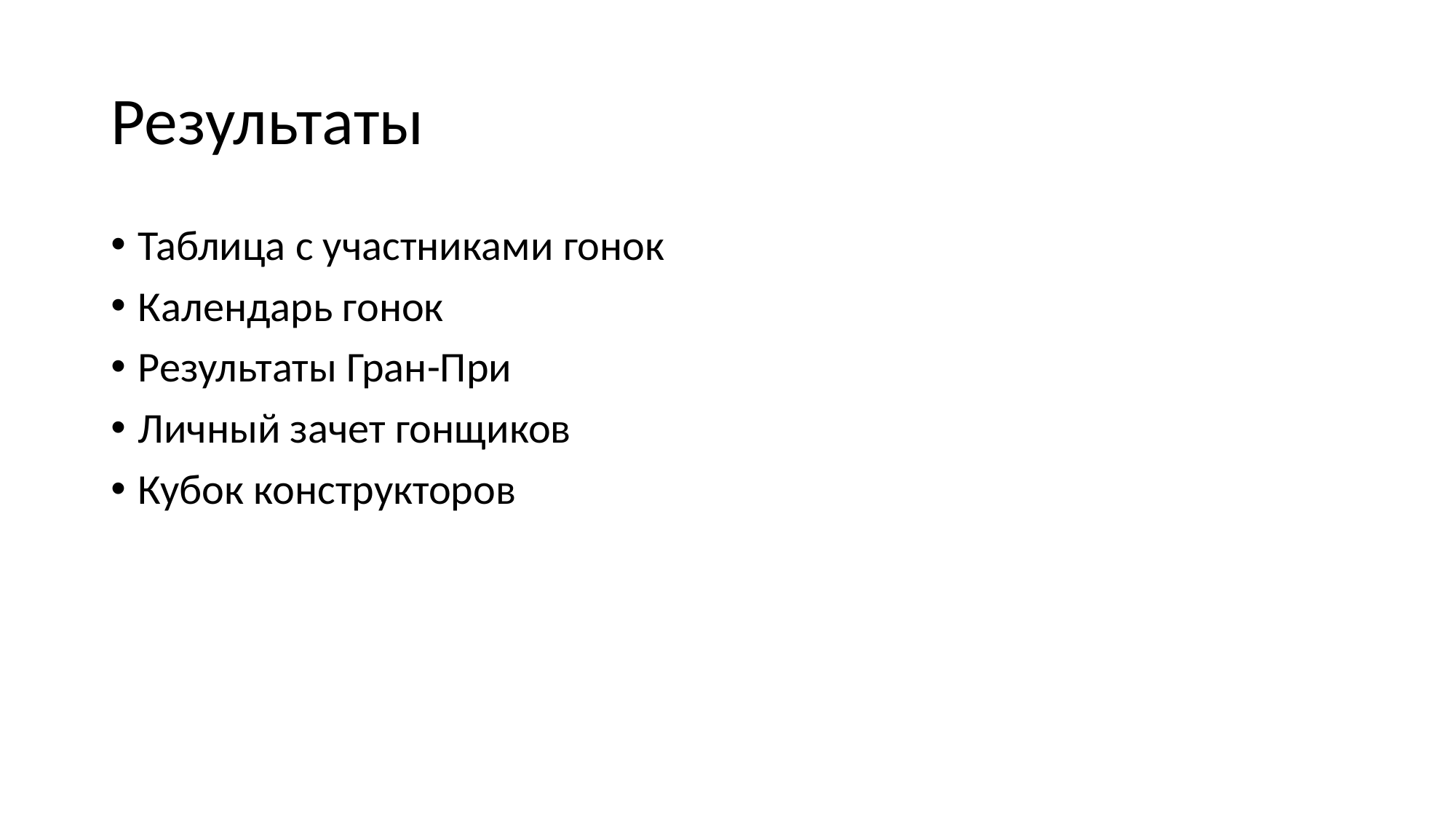

# Результаты
Таблица с участниками гонок
Календарь гонок
Результаты Гран-При
Личный зачет гонщиков
Кубок конструкторов